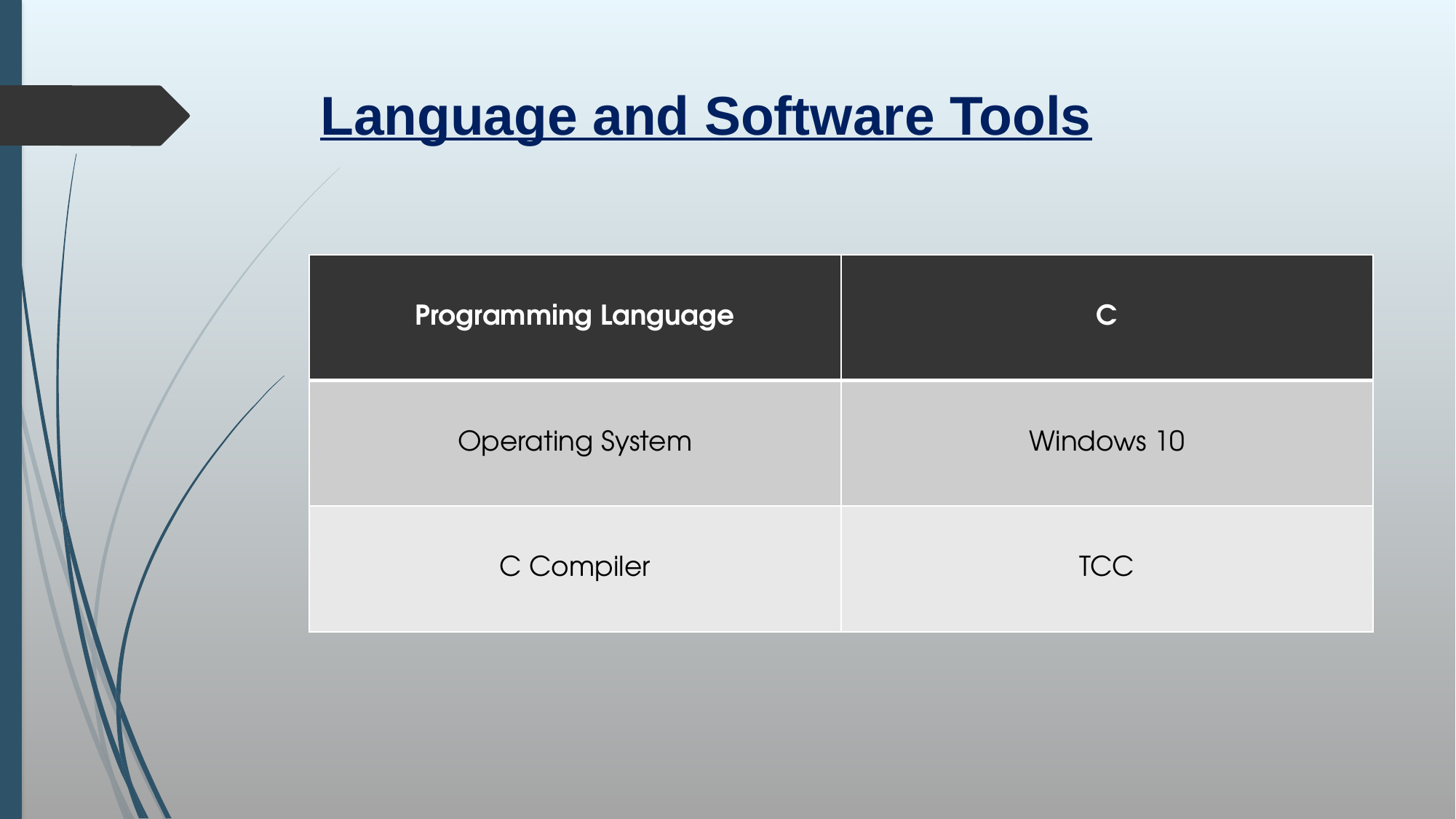

# Language and Software Tools
| Programming Language | C |
| --- | --- |
| Operating System | Windows 10 |
| C Compiler | TCC |